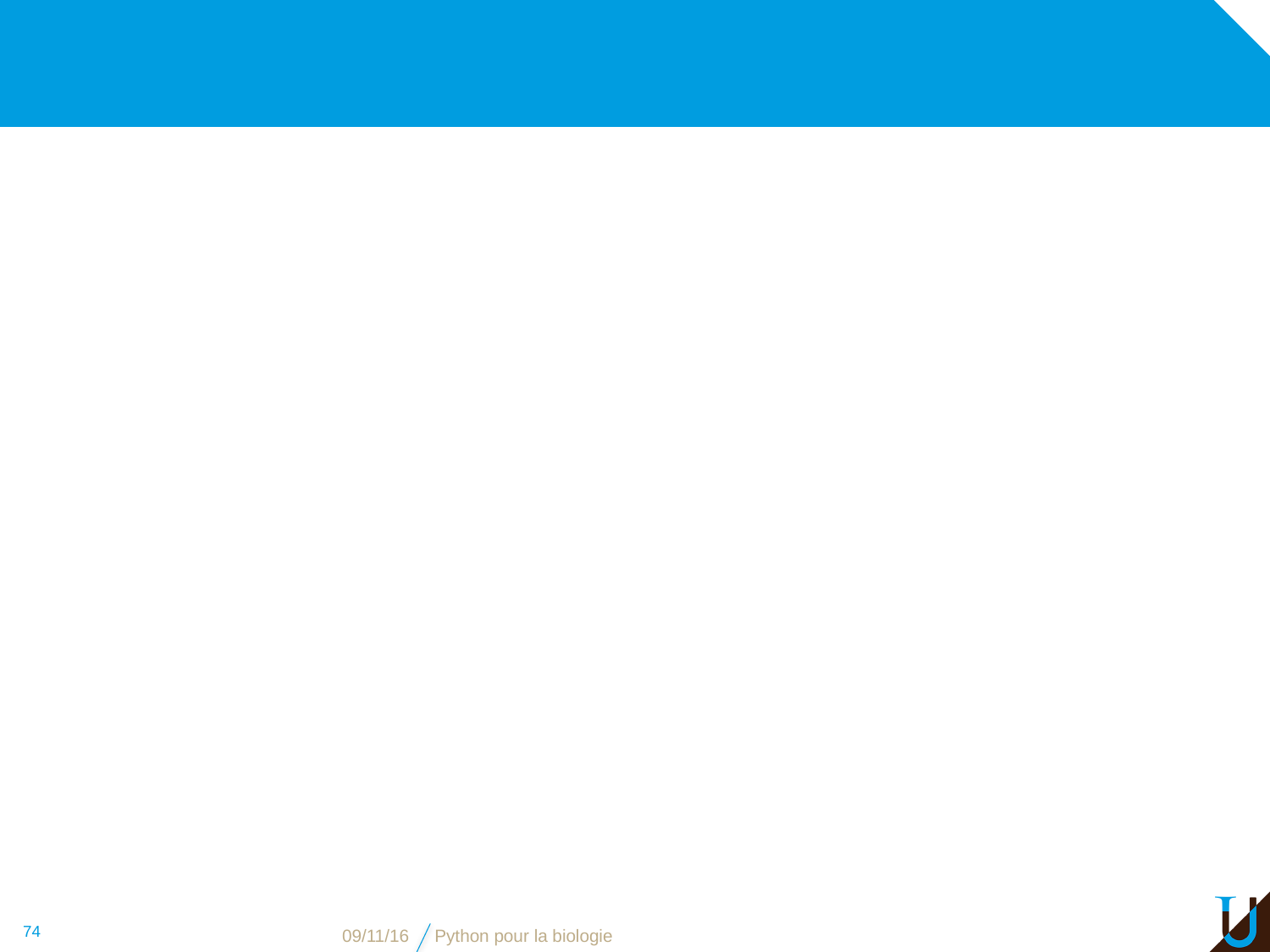

#

74
09/11/16
Python pour la biologie